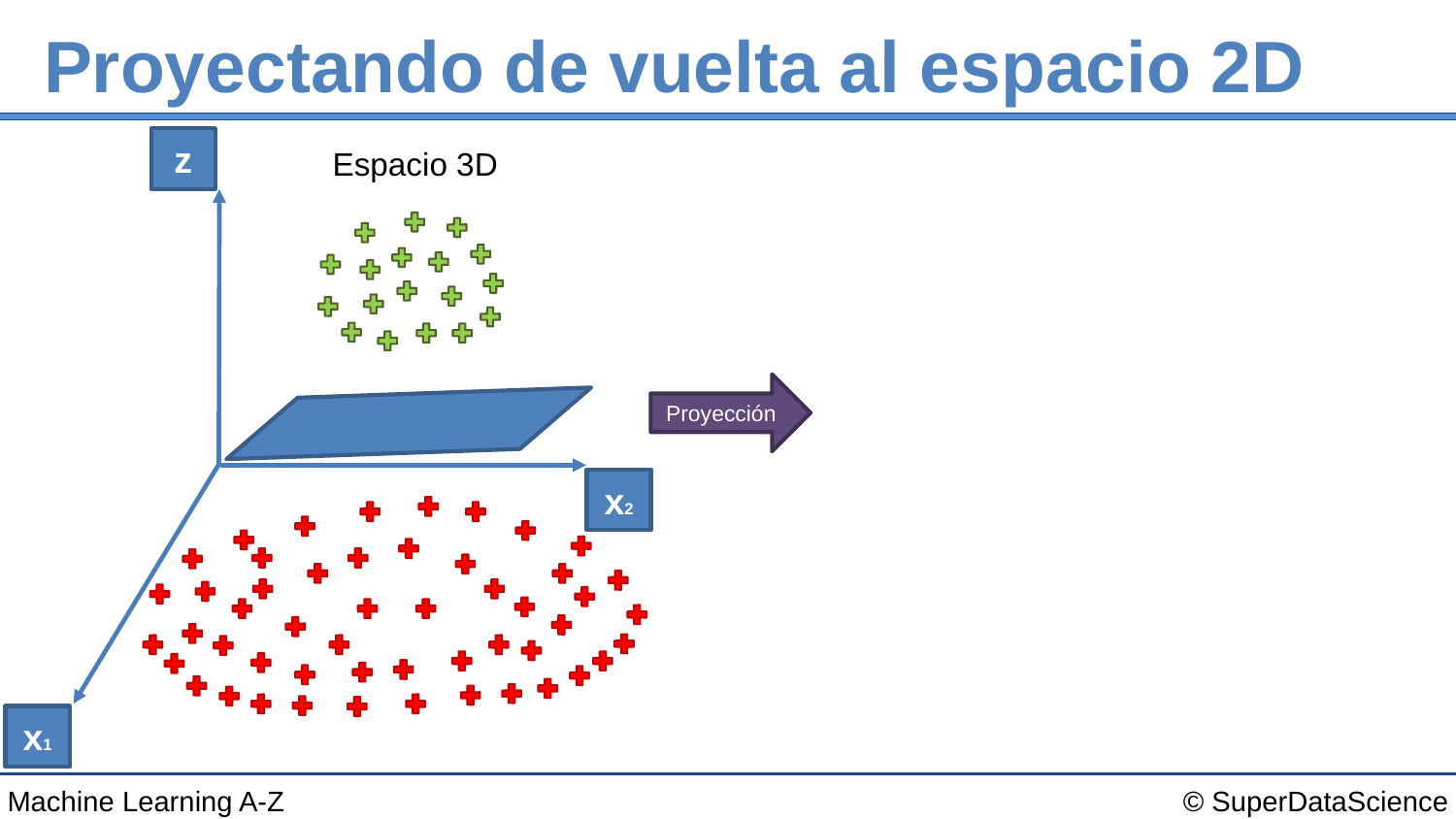

# Proyectando de vuelta al espacio 2D

z
Espacio 3D

Proyección

x2

x1